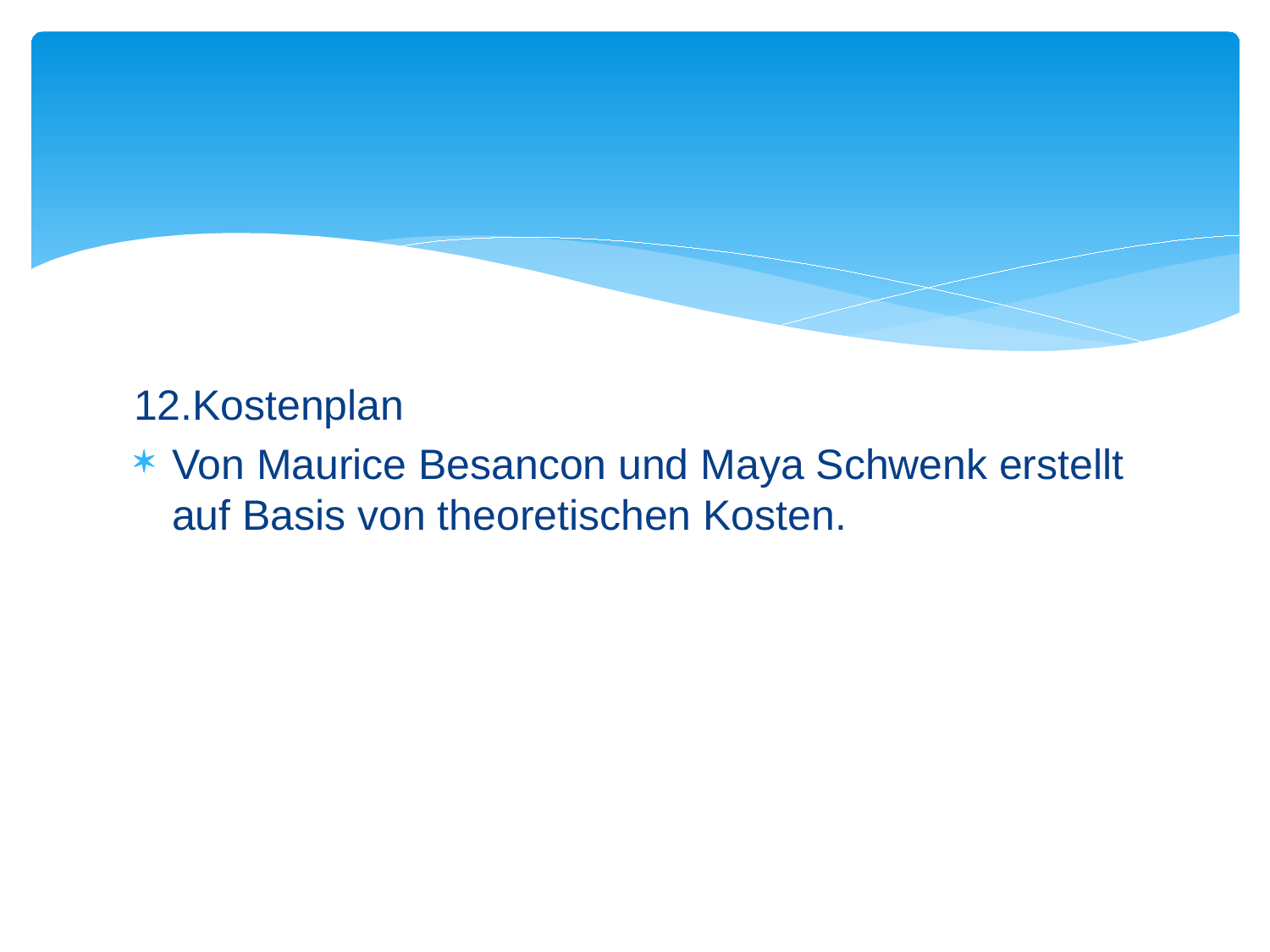

#
12.Kostenplan
Von Maurice Besancon und Maya Schwenk erstellt auf Basis von theoretischen Kosten.